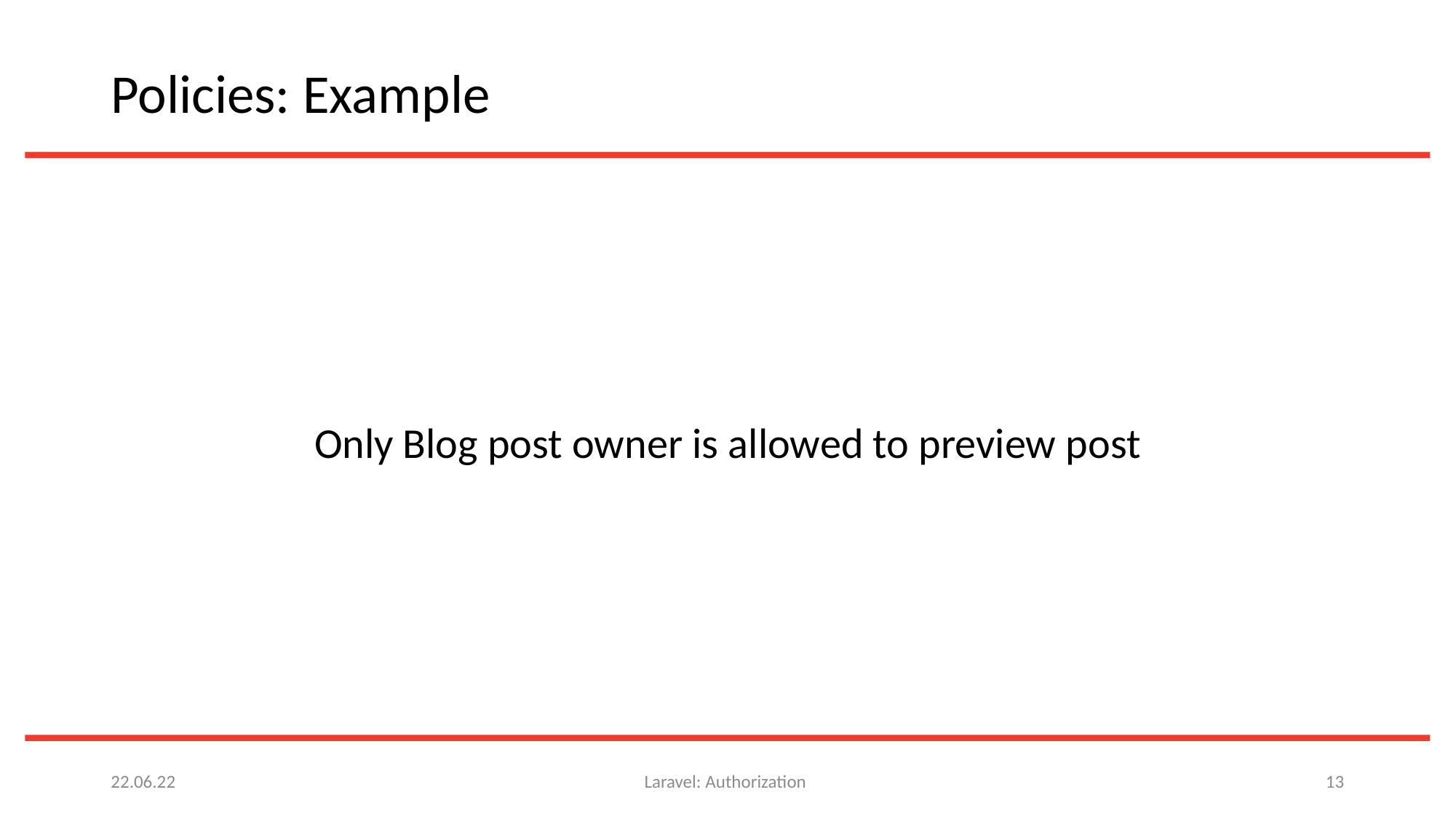

# Policies: Example
Only Blog post owner is allowed to preview post
22.06.22
Laravel: Authorization
13